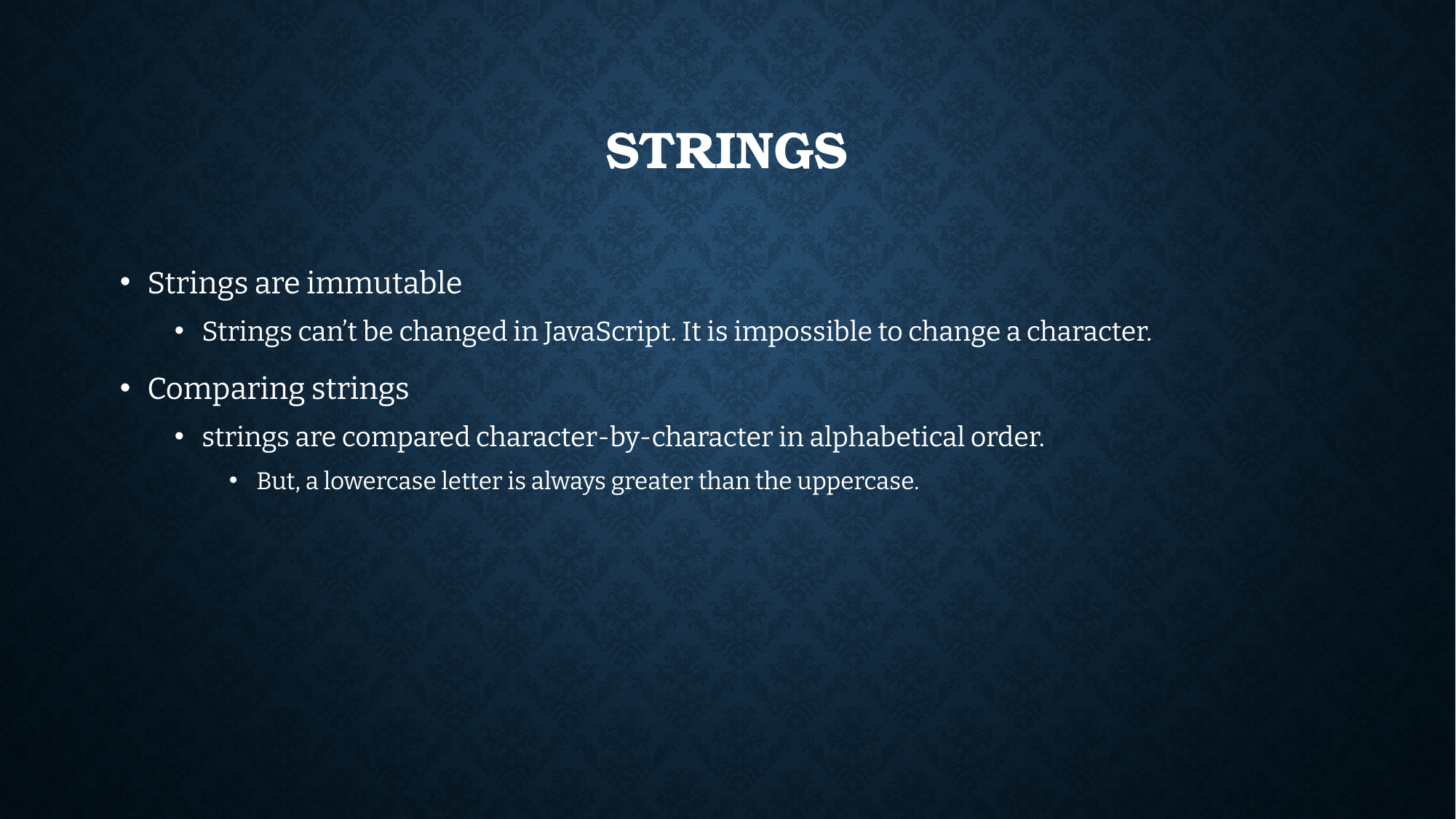

# Strings
Strings are immutable
Strings can’t be changed in JavaScript. It is impossible to change a character.
Comparing strings
strings are compared character-by-character in alphabetical order.
But, a lowercase letter is always greater than the uppercase.